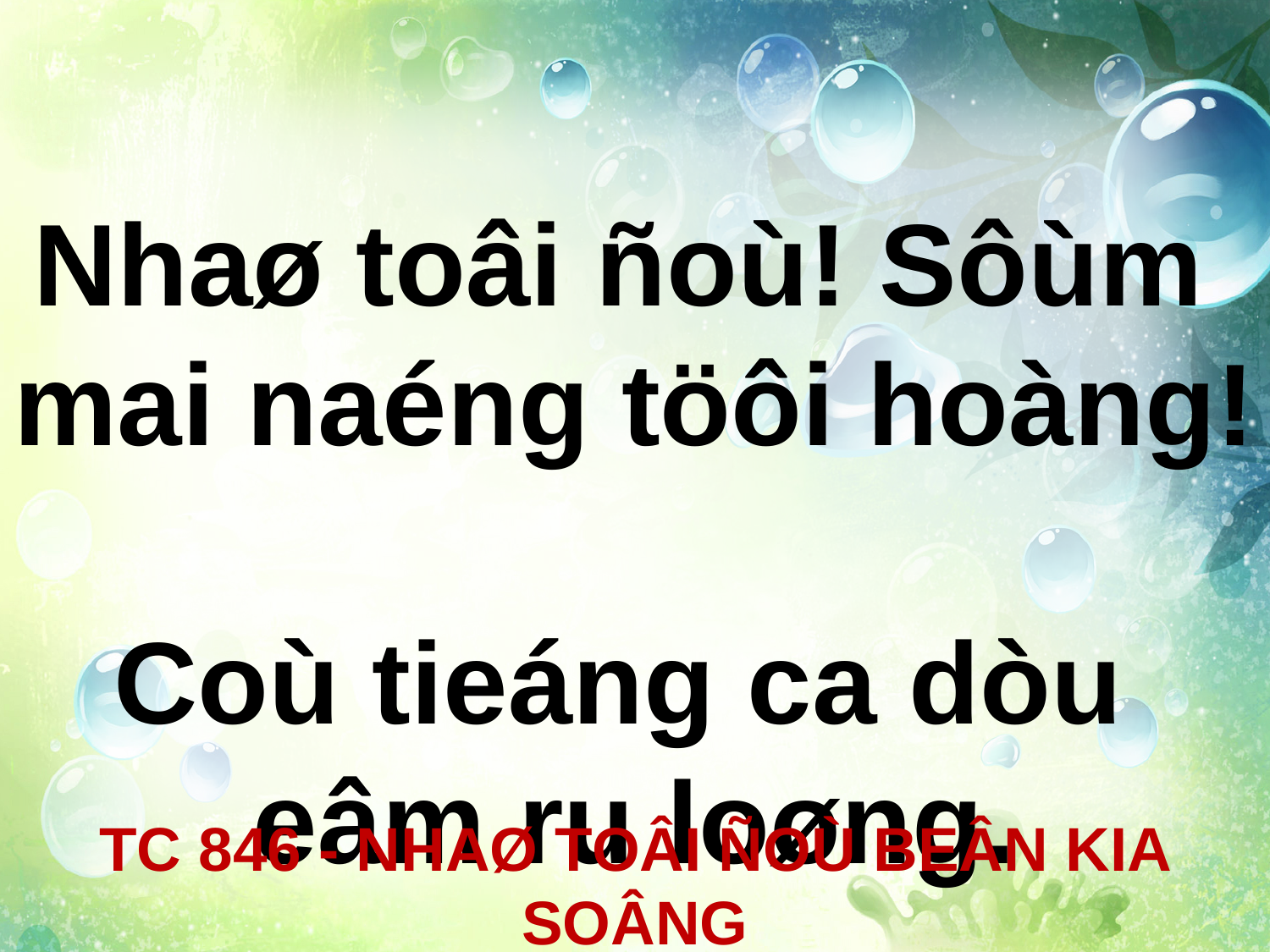

Nhaø toâi ñoù! Sôùm
mai naéng töôi hoàng!
Coù tieáng ca dòu
eâm ru loøng.
TC 846 - NHAØ TOÂI ÑOÙ BEÂN KIA SOÂNG